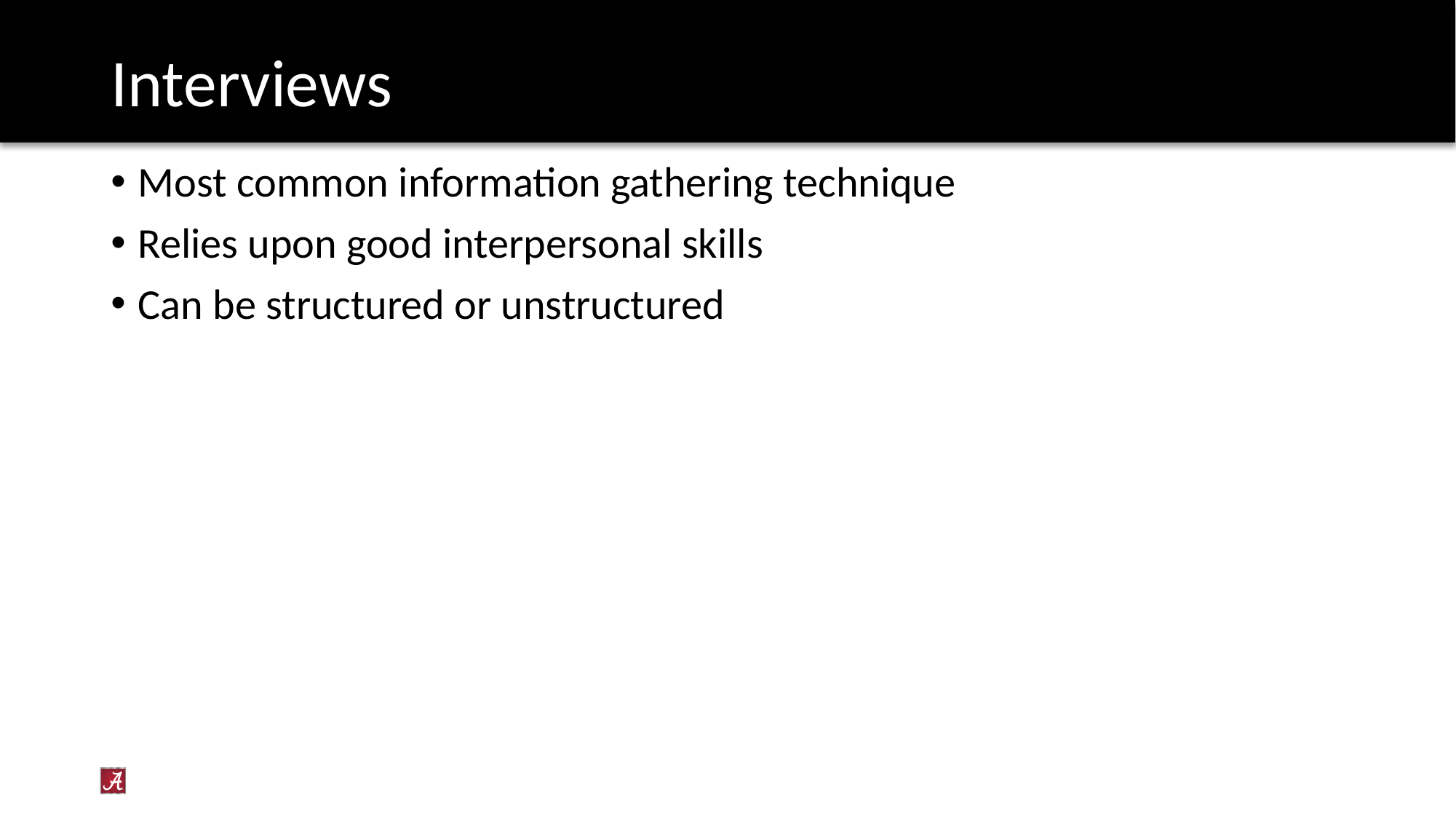

# Interviews
Most common information gathering technique
Relies upon good interpersonal skills
Can be structured or unstructured